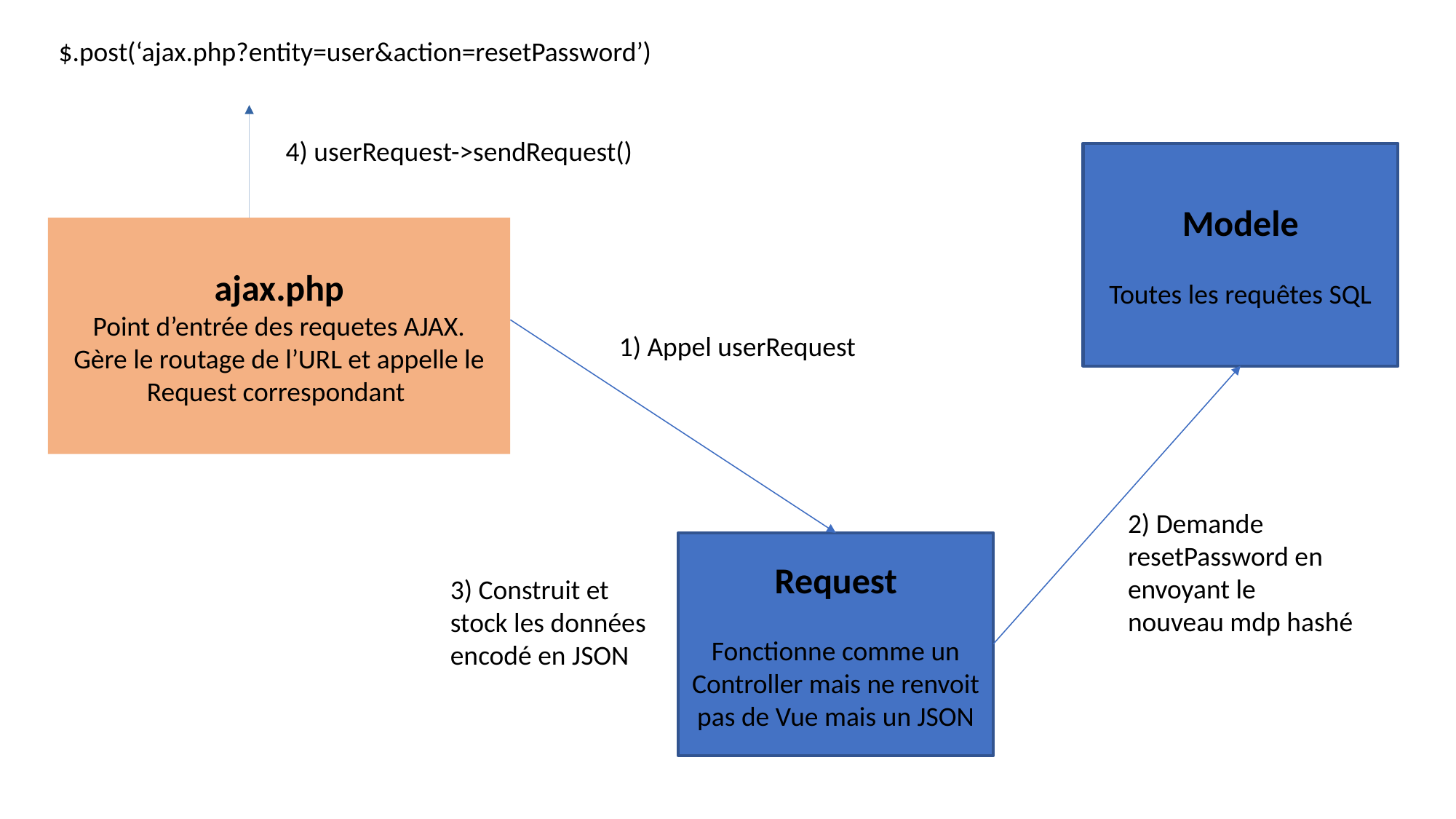

$.post(‘ajax.php?entity=user&action=resetPassword’)

4) userRequest->sendRequest()
Modele
Toutes les requêtes SQL
ajax.php
Point d’entrée des requetes AJAX.
Gère le routage de l’URL et appelle le Request correspondant

1) Appel userRequest

2) Demande resetPassword en envoyant le nouveau mdp hashé
Request
Fonctionne comme un Controller mais ne renvoit pas de Vue mais un JSON
3) Construit et stock les données encodé en JSON